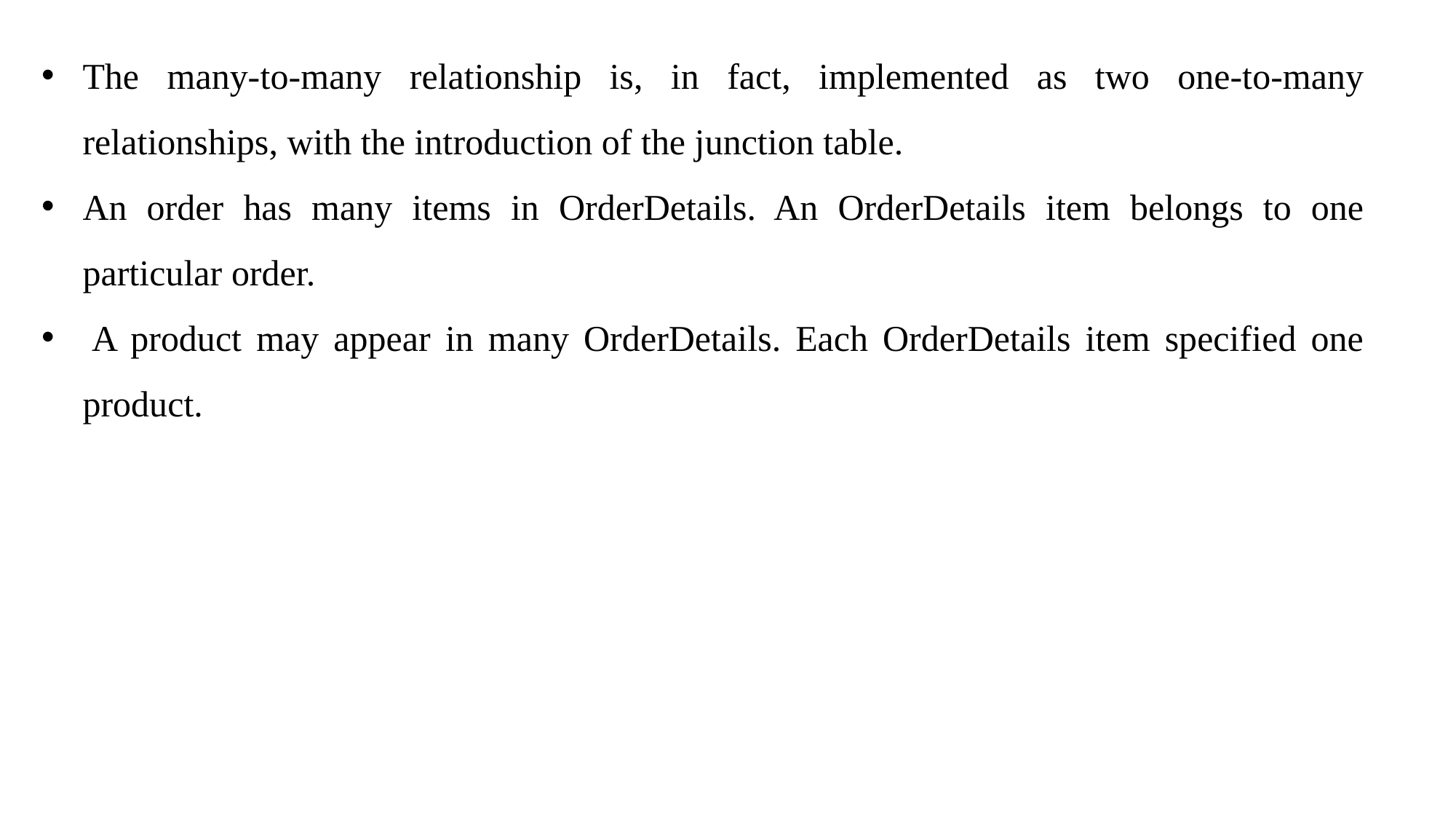

The many-to-many relationship is, in fact, implemented as two one-to-many relationships, with the introduction of the junction table.
An order has many items in OrderDetails. An OrderDetails item belongs to one particular order.
 A product may appear in many OrderDetails. Each OrderDetails item specified one product.